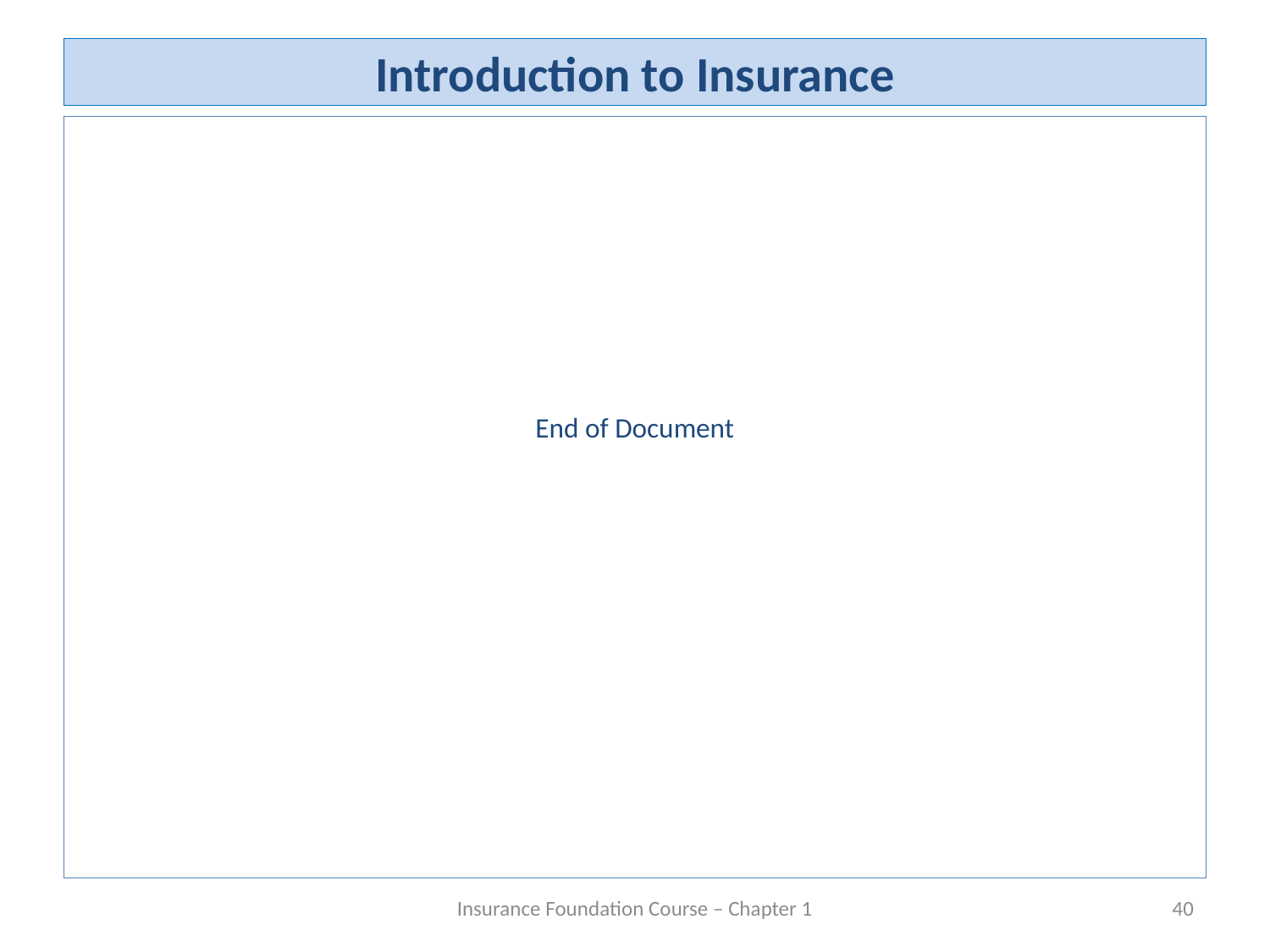

# Introduction to Insurance

End of Document
Insurance Foundation Course – Chapter 1
40